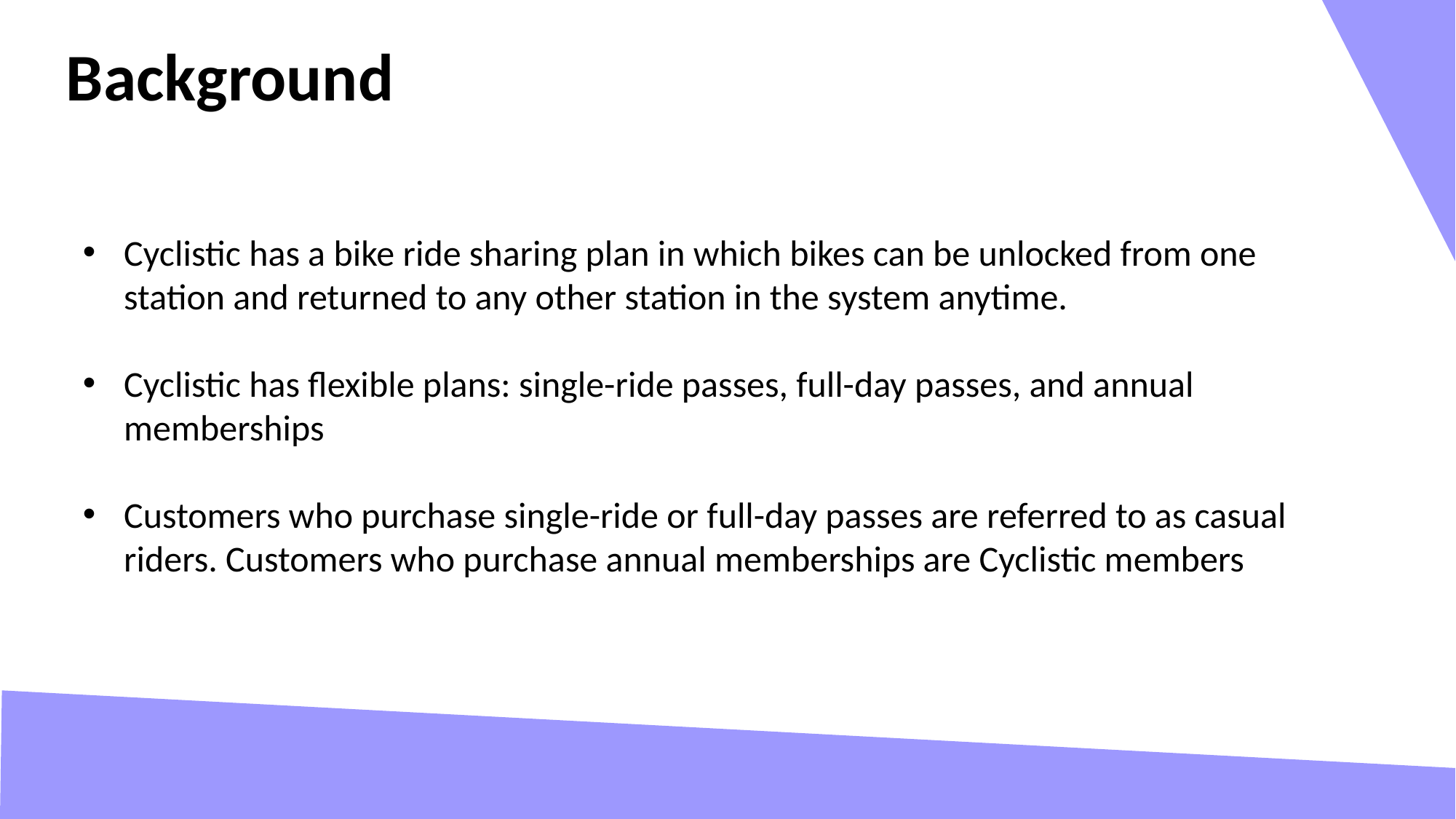

Background
Cyclistic has a bike ride sharing plan in which bikes can be unlocked from one station and returned to any other station in the system anytime.

Cyclistic has flexible plans: single-ride passes, full-day passes, and annual memberships

Customers who purchase single-ride or full-day passes are referred to as casual riders. Customers who purchase annual memberships are Cyclistic members